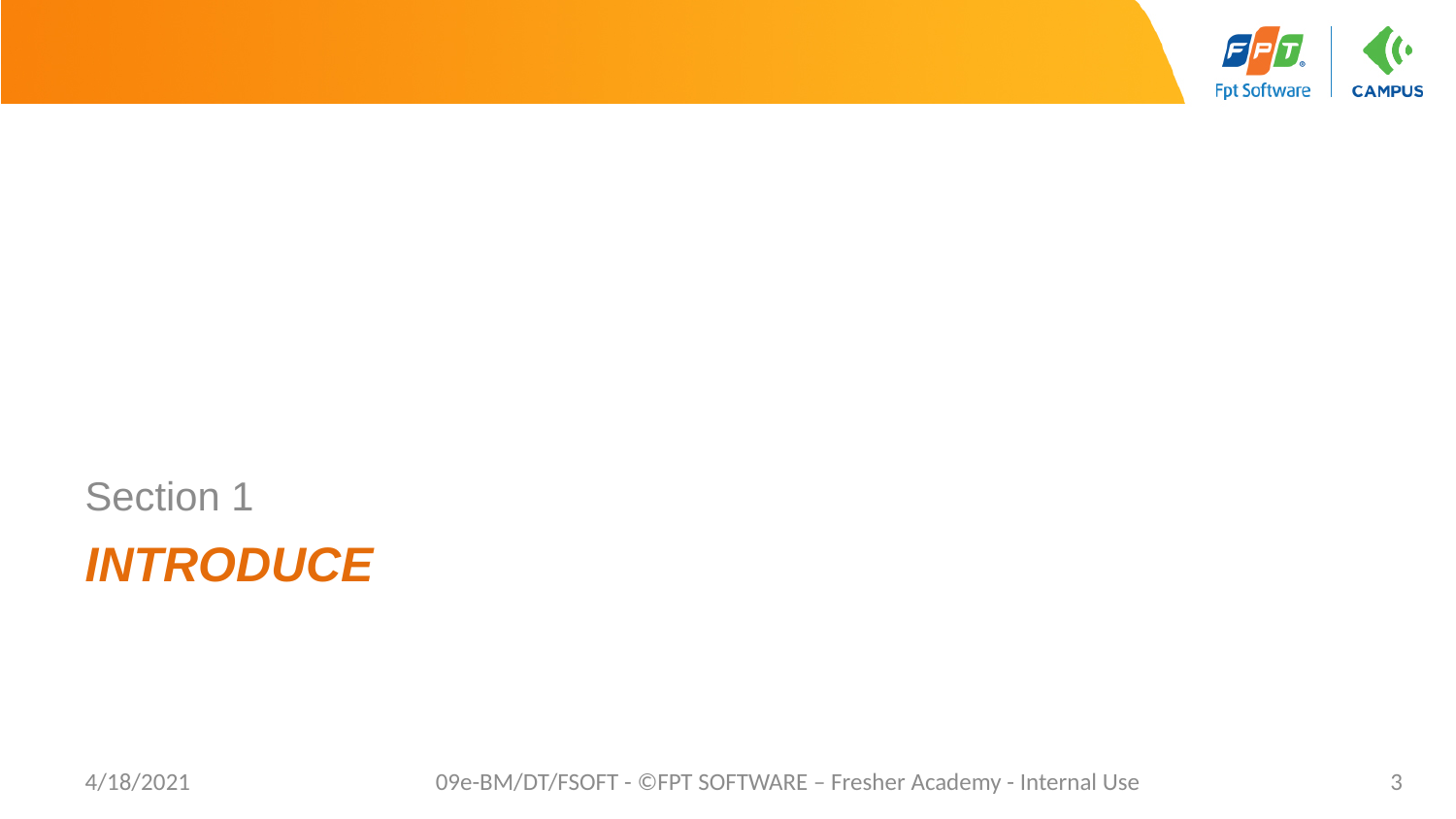

Section 1
# Introduce
4/18/2021
09e-BM/DT/FSOFT - ©FPT SOFTWARE – Fresher Academy - Internal Use
3